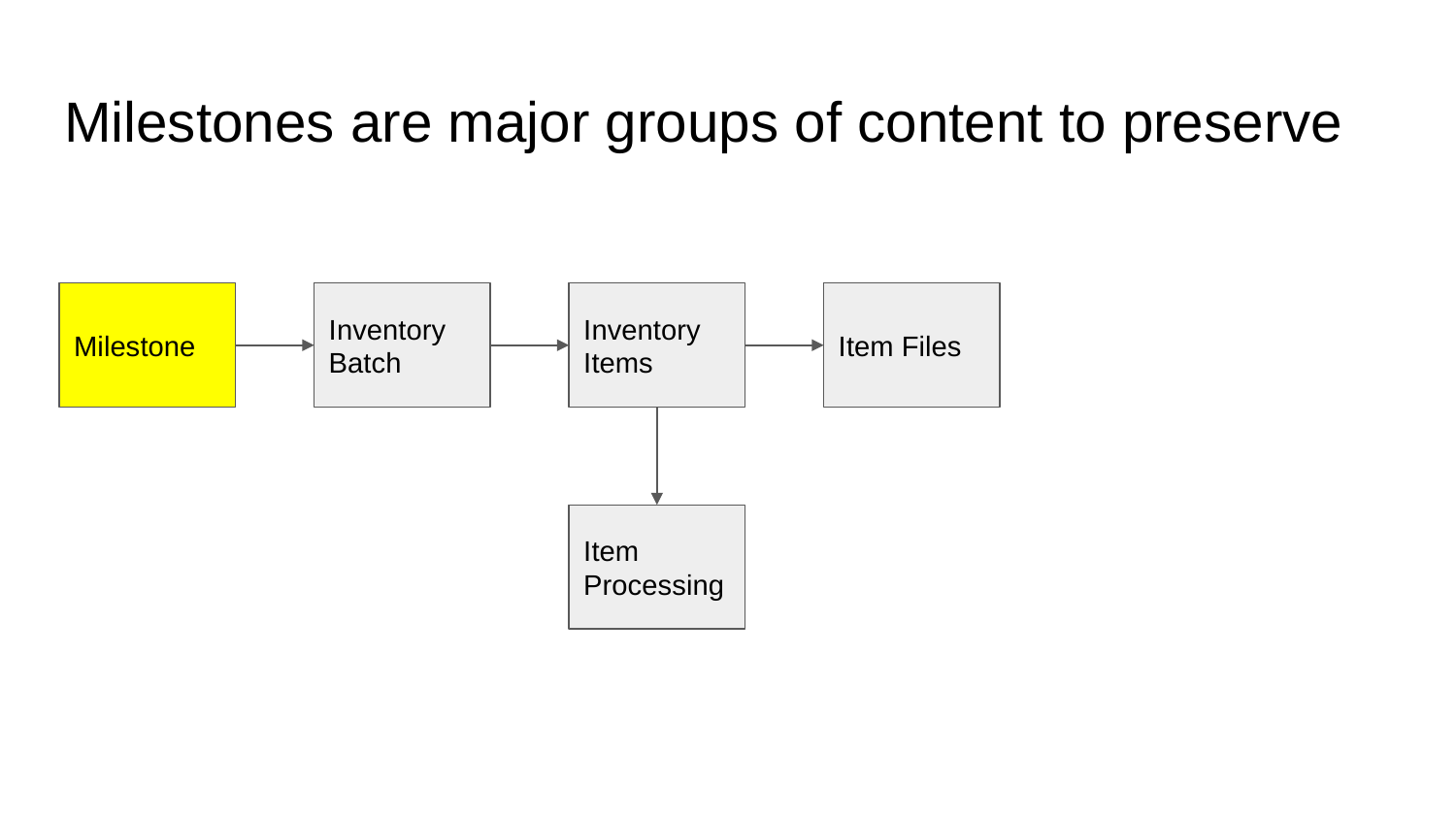

# Milestones are major groups of content to preserve
Milestone
Inventory Batch
Inventory Items
Item Files
Item Processing